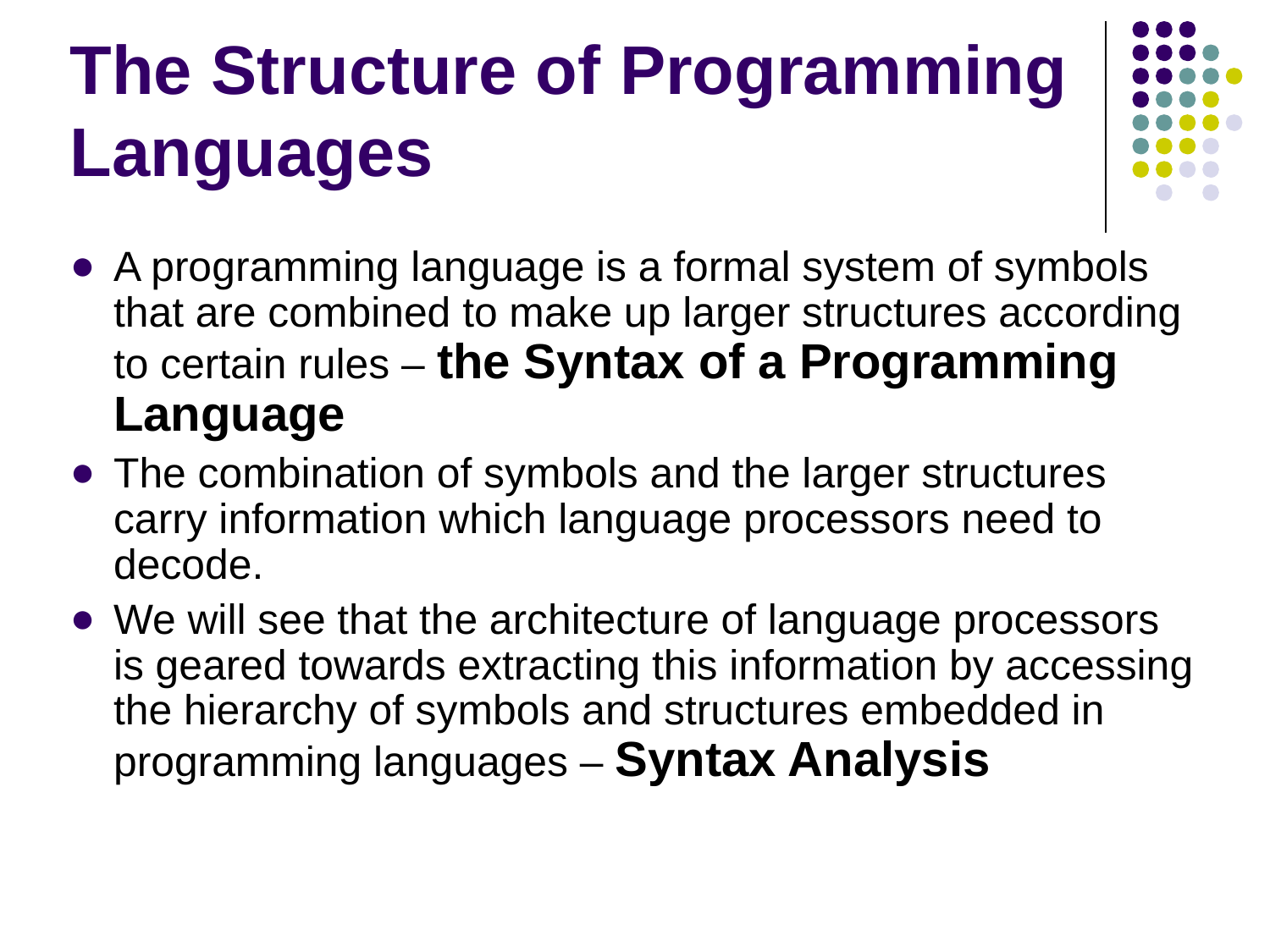

# The Structure of Programming Languages
A programming language is a formal system of symbols that are combined to make up larger structures according to certain rules – the Syntax of a Programming Language
The combination of symbols and the larger structures carry information which language processors need to decode.
We will see that the architecture of language processors is geared towards extracting this information by accessing the hierarchy of symbols and structures embedded in programming languages – Syntax Analysis